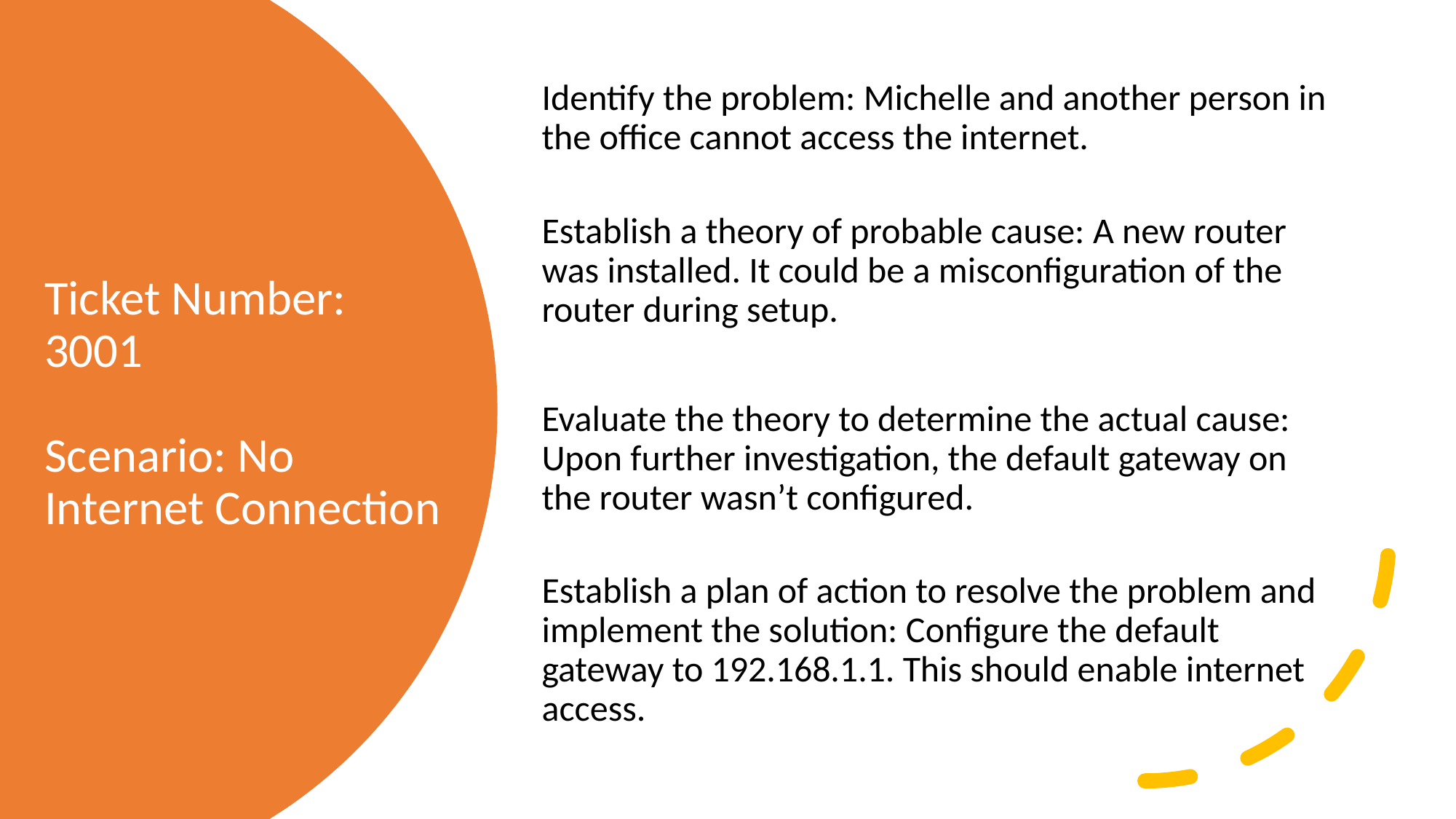

Identify the problem: Michelle and another person in the office cannot access the internet.
Establish a theory of probable cause: A new router was installed. It could be a misconfiguration of the router during setup.

Evaluate the theory to determine the actual cause: Upon further investigation, the default gateway on the router wasn’t configured.
Establish a plan of action to resolve the problem and implement the solution: Configure the default gateway to 192.168.1.1. This should enable internet access.
# Ticket Number: 3001 Scenario: No Internet Connection